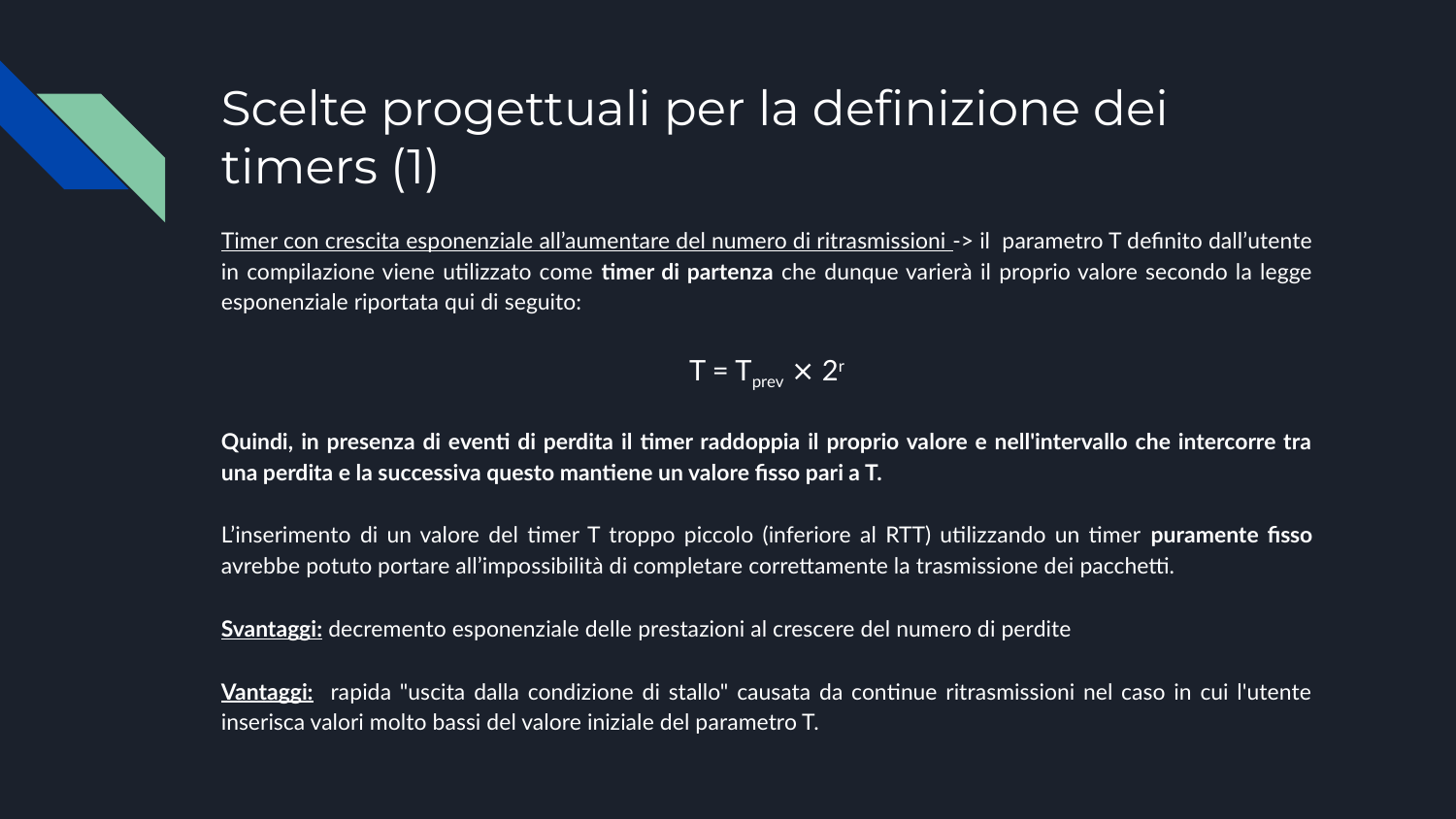

# Scelte progettuali per la definizione dei timers (1)
Timer con crescita esponenziale all’aumentare del numero di ritrasmissioni -> il  parametro T definito dall’utente in compilazione viene utilizzato come timer di partenza che dunque varierà il proprio valore secondo la legge esponenziale riportata qui di seguito:
T = Tprev ⨯ 2r
Quindi, in presenza di eventi di perdita il timer raddoppia il proprio valore e nell'intervallo che intercorre tra una perdita e la successiva questo mantiene un valore fisso pari a T.
L’inserimento di un valore del timer T troppo piccolo (inferiore al RTT) utilizzando un timer puramente fisso avrebbe potuto portare all’impossibilità di completare correttamente la trasmissione dei pacchetti.
Svantaggi: decremento esponenziale delle prestazioni al crescere del numero di perdite
Vantaggi:  rapida "uscita dalla condizione di stallo" causata da continue ritrasmissioni nel caso in cui l'utente inserisca valori molto bassi del valore iniziale del parametro T.